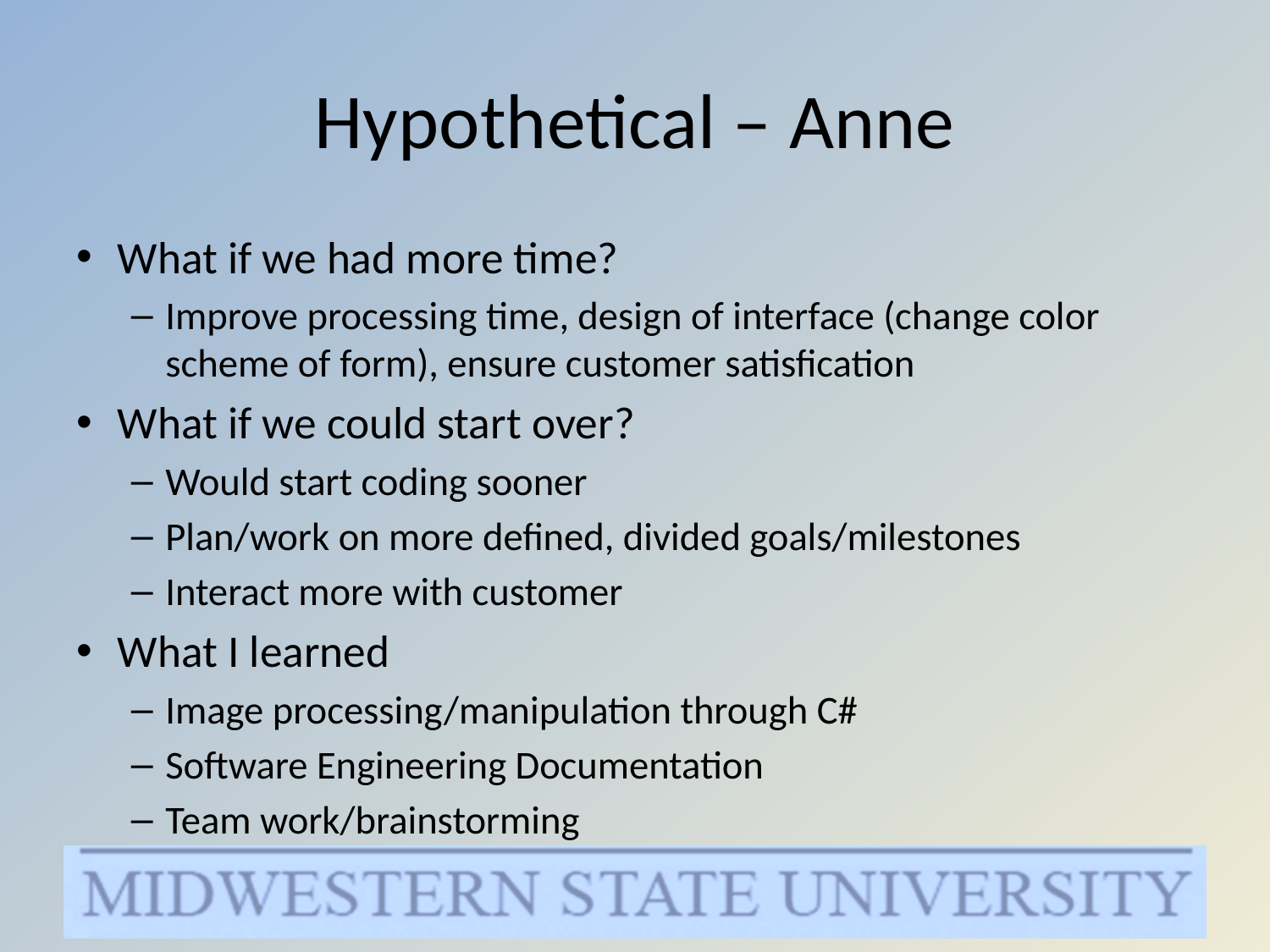

# Hypothetical – Anne
What if we had more time?
Improve processing time, design of interface (change color scheme of form), ensure customer satisfication
What if we could start over?
Would start coding sooner
Plan/work on more defined, divided goals/milestones
Interact more with customer
What I learned
Image processing/manipulation through C#
Software Engineering Documentation
Team work/brainstorming